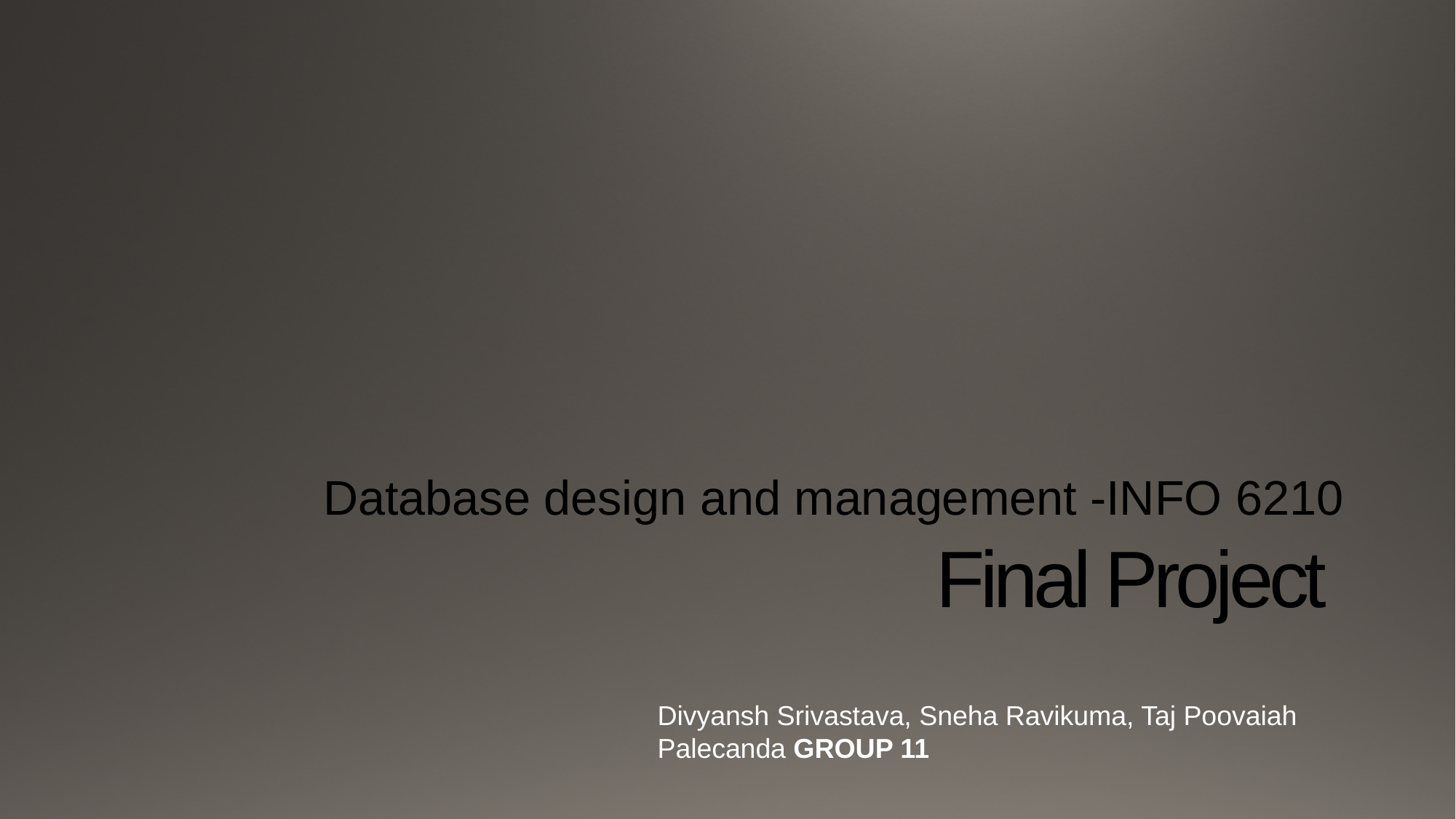

Database design and management -INFO 6210
# Final Project
Divyansh Srivastava, Sneha Ravikuma, Taj Poovaiah Palecanda GROUP 11